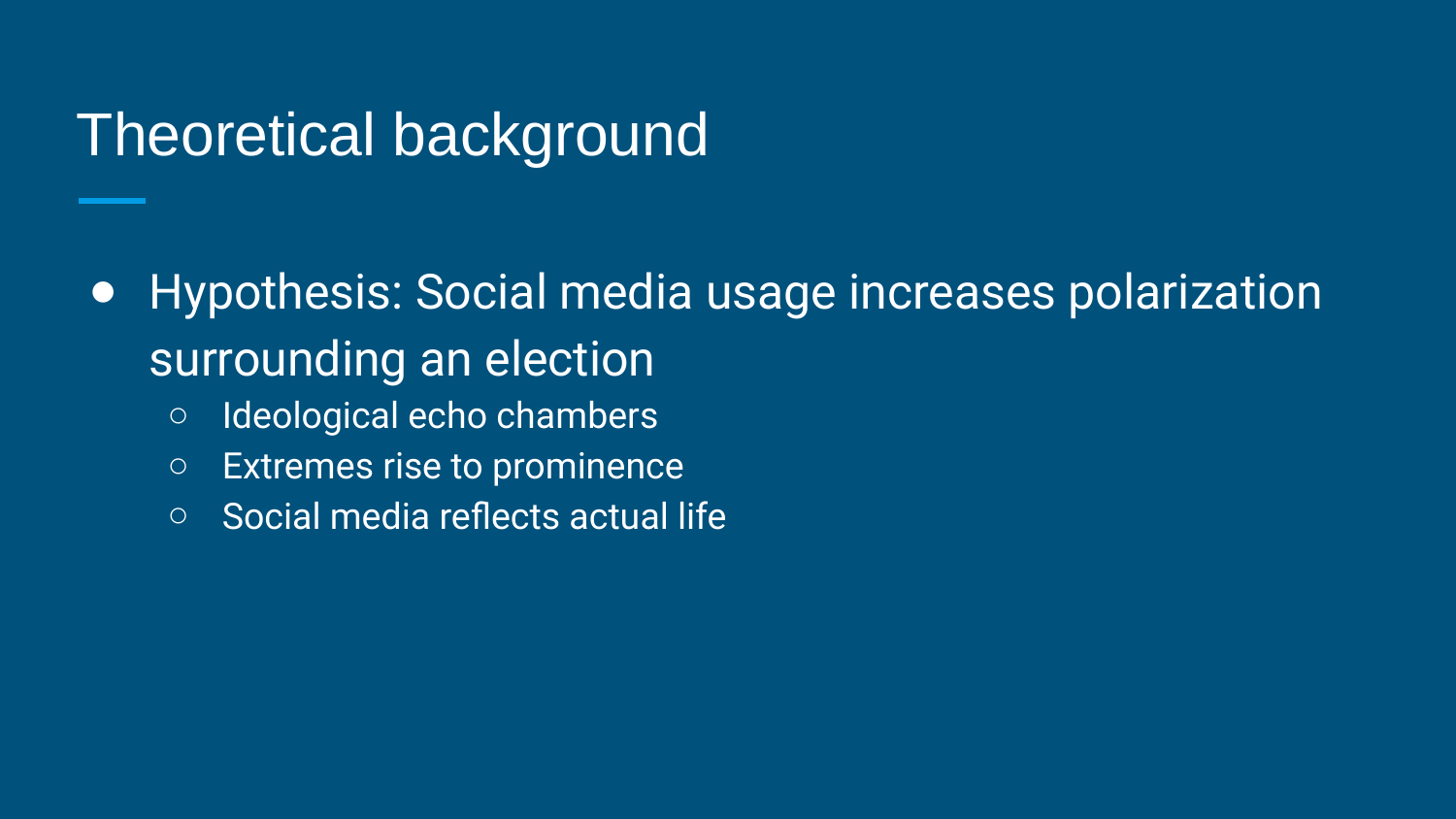

# Theoretical background
Hypothesis: Social media usage increases polarization surrounding an election
Ideological echo chambers
Extremes rise to prominence
Social media reflects actual life